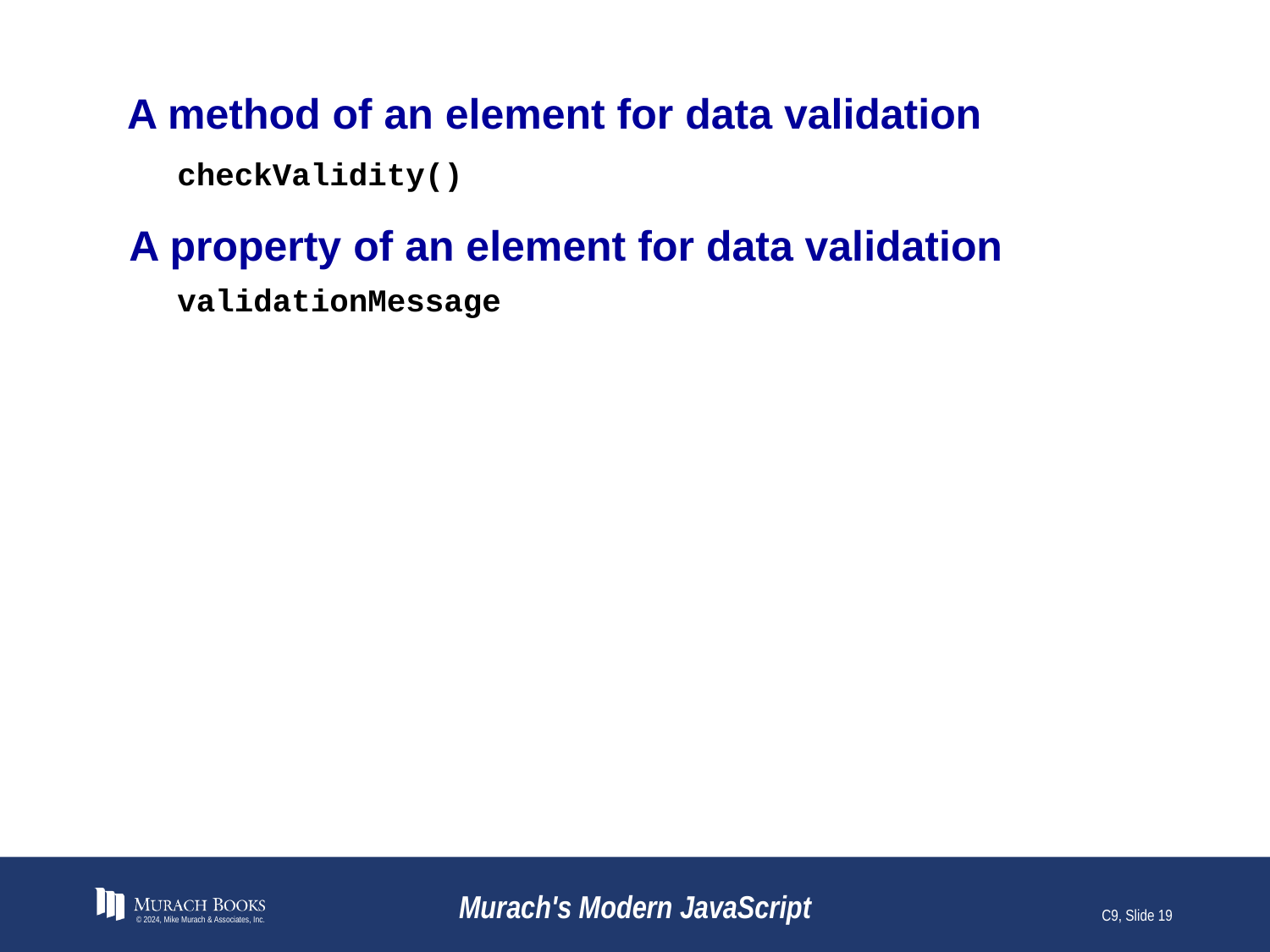

# A method of an element for data validation
checkValidity()
A property of an element for data validation
validationMessage

© 2024, Mike Murach & Associates, Inc.
Murach's Modern JavaScript

C9, Slide 19